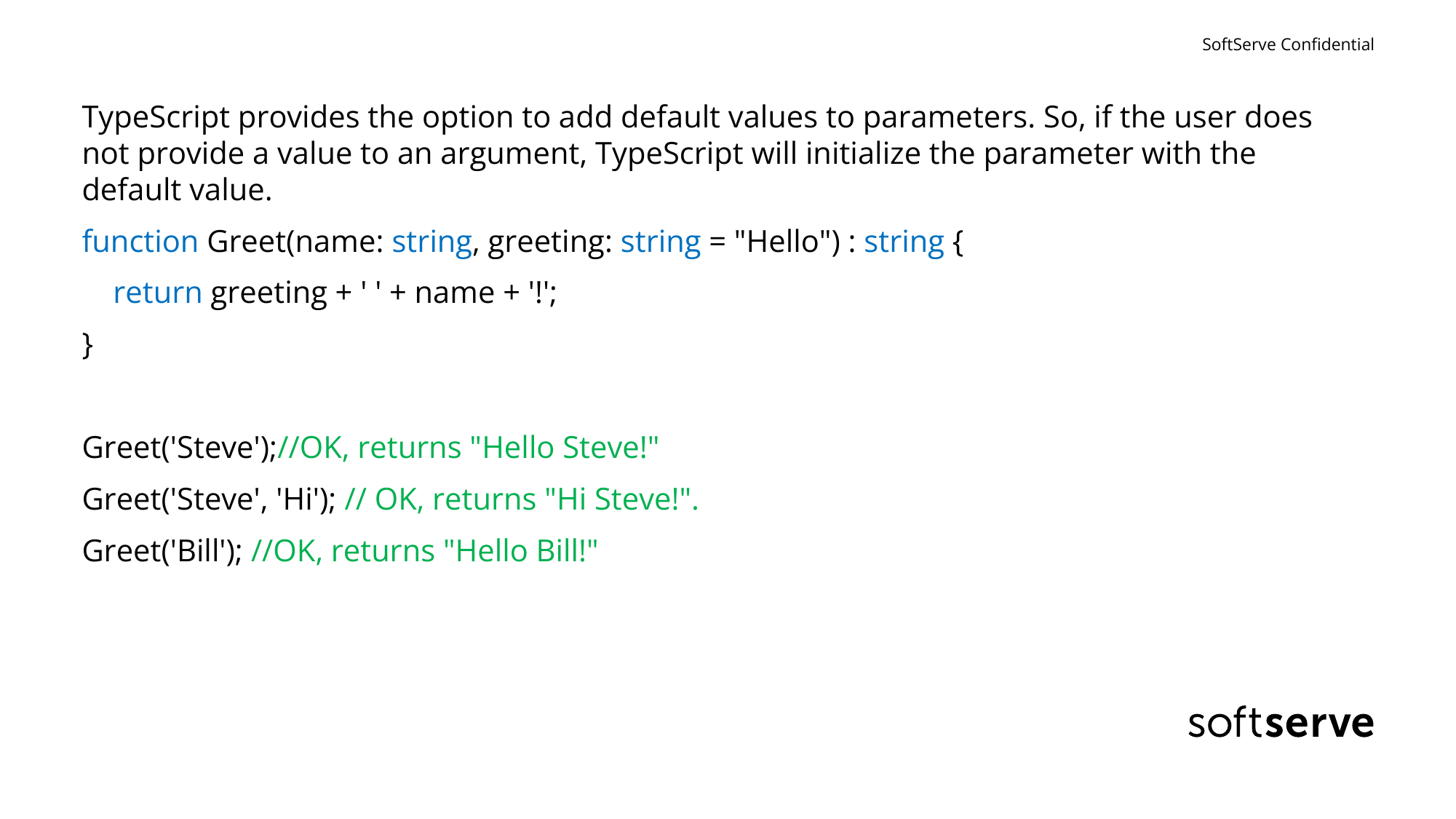

#
TypeScript provides the option to add default values to parameters. So, if the user does not provide a value to an argument, TypeScript will initialize the parameter with the default value.
function Greet(name: string, greeting: string = "Hello") : string {
    return greeting + ' ' + name + '!';
}

Greet('Steve');//OK, returns "Hello Steve!"
Greet('Steve', 'Hi'); // OK, returns "Hi Steve!".
Greet('Bill'); //OK, returns "Hello Bill!"